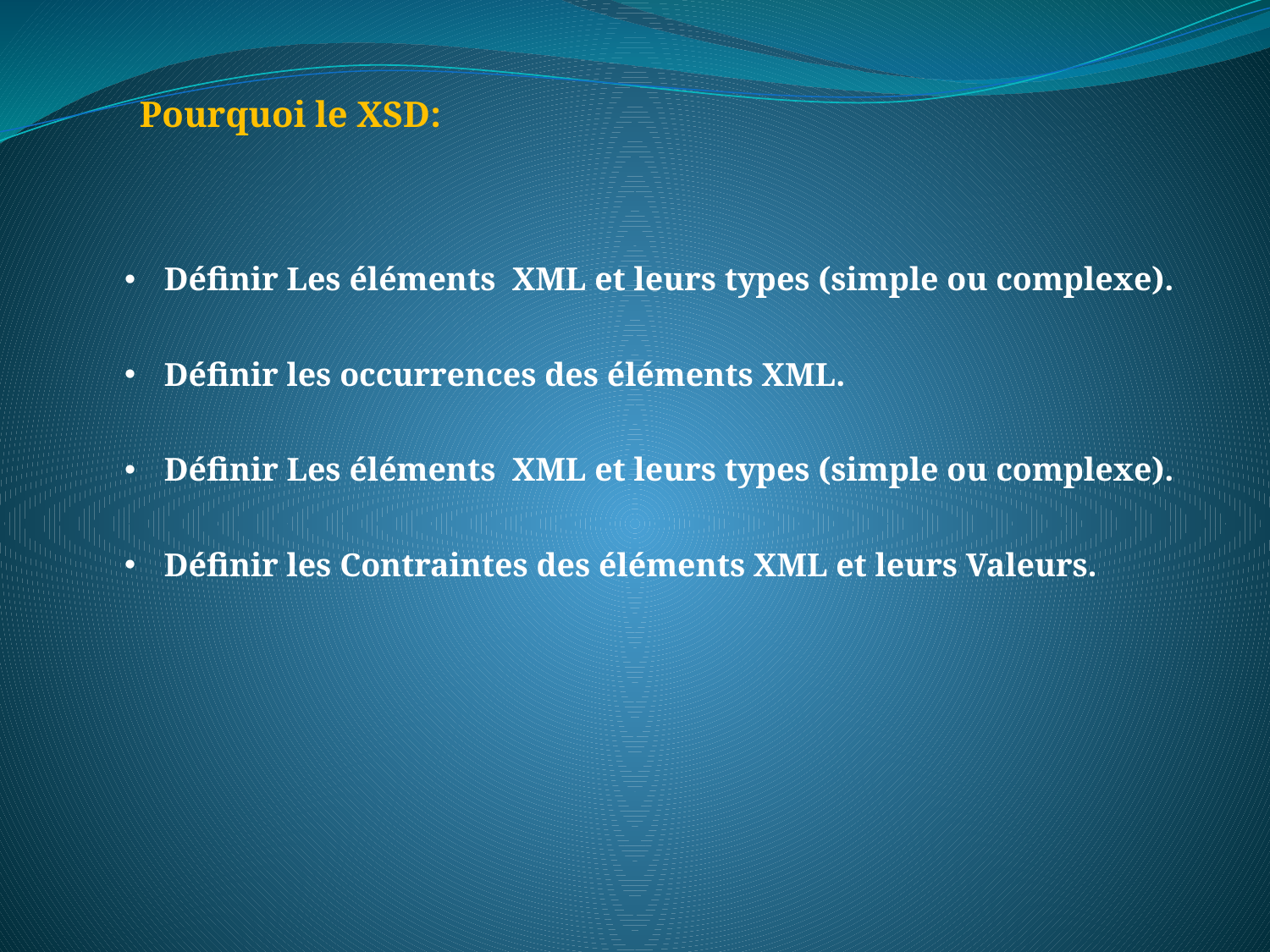

Pourquoi le XSD:
Définir Les éléments  XML et leurs types (simple ou complexe).
Définir les occurrences des éléments XML.
Définir Les éléments  XML et leurs types (simple ou complexe).
Définir les Contraintes des éléments XML et leurs Valeurs.